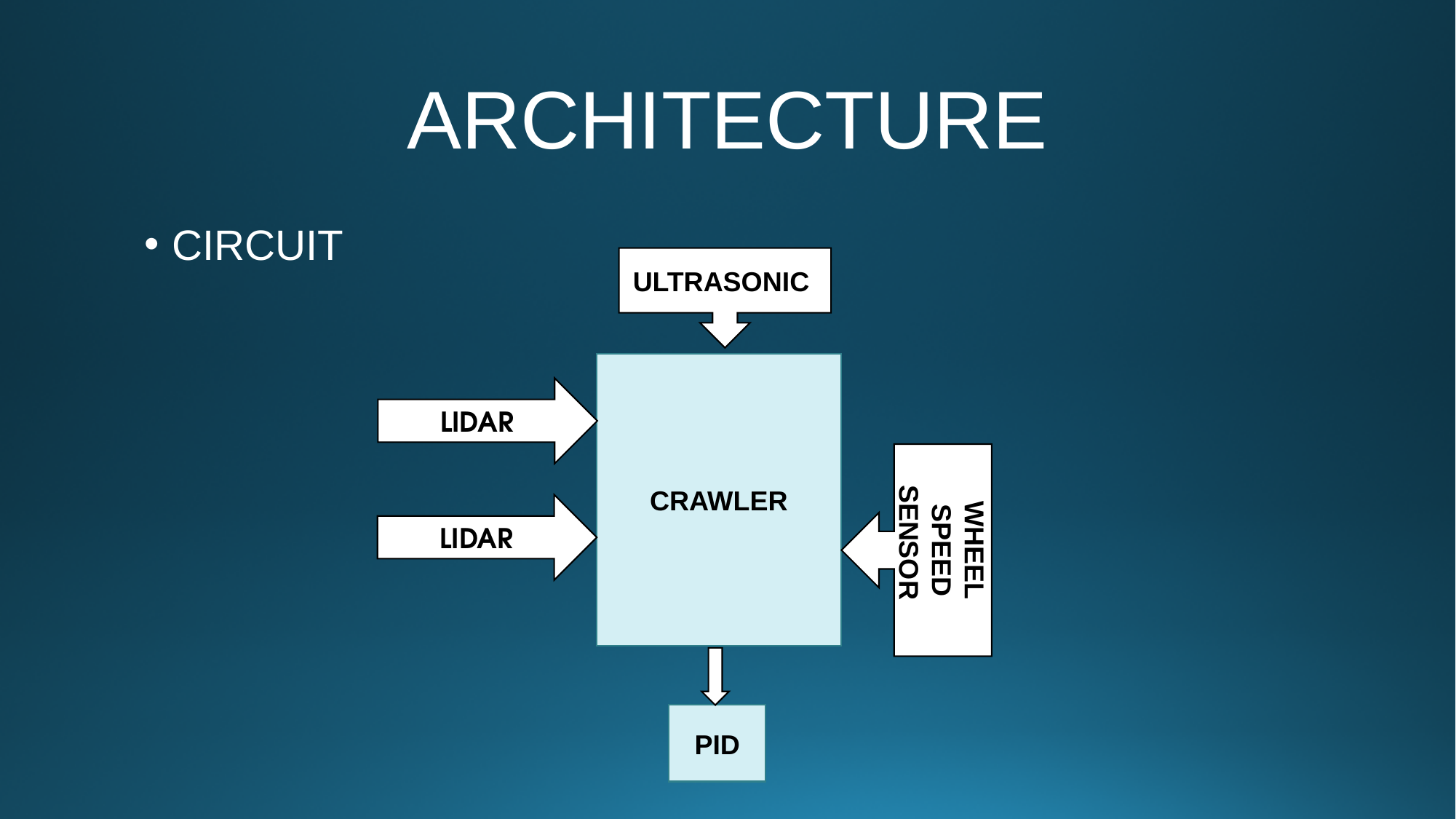

# ARCHITECTURE
CIRCUIT
ULTRASONIC
CRAWLER
LIDAR
WHEEL SPEED SENSOR
LIDAR

PID